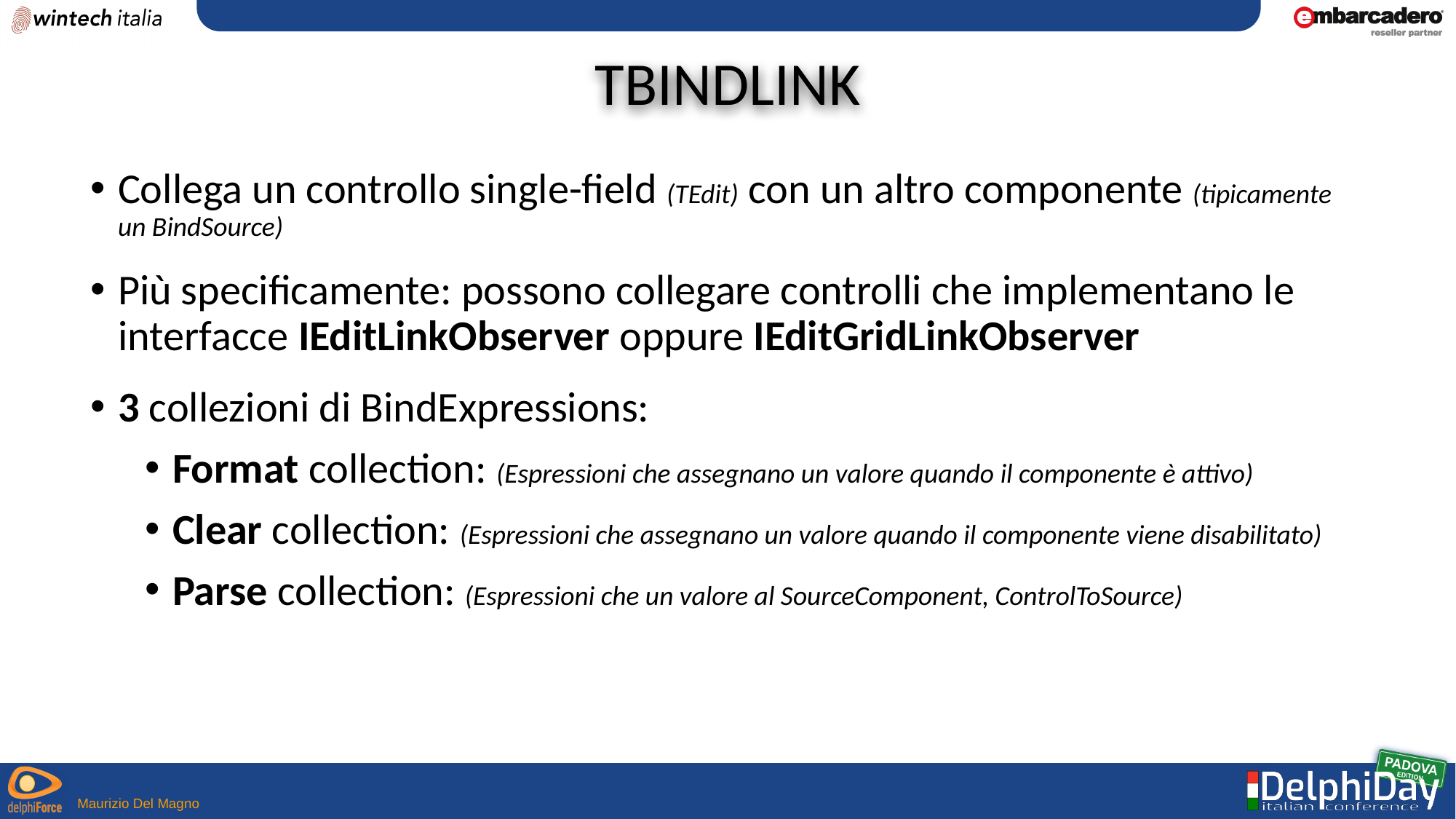

# TBindLink
Collega un controllo single-field (TEdit) con un altro componente (tipicamente un BindSource)
Più specificamente: possono collegare controlli che implementano le interfacce IEditLinkObserver oppure IEditGridLinkObserver
3 collezioni di BindExpressions:
Format collection: (Espressioni che assegnano un valore quando il componente è attivo)
Clear collection: (Espressioni che assegnano un valore quando il componente viene disabilitato)
Parse collection: (Espressioni che un valore al SourceComponent, ControlToSource)